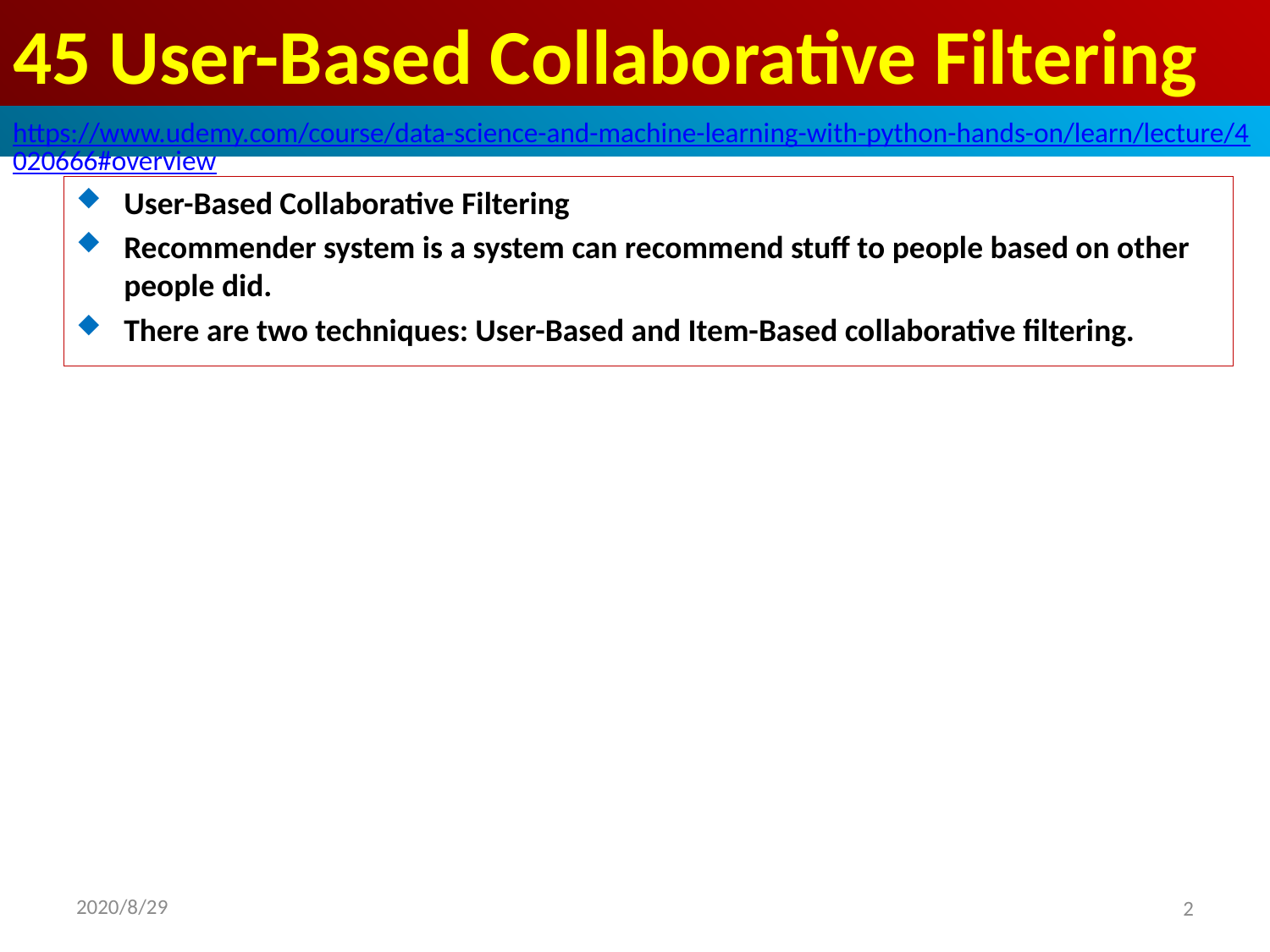

# 45 User-Based Collaborative Filtering
https://www.udemy.com/course/data-science-and-machine-learning-with-python-hands-on/learn/lecture/4020666#overview
User-Based Collaborative Filtering
Recommender system is a system can recommend stuff to people based on other people did.
There are two techniques: User-Based and Item-Based collaborative filtering.
2020/8/29
2